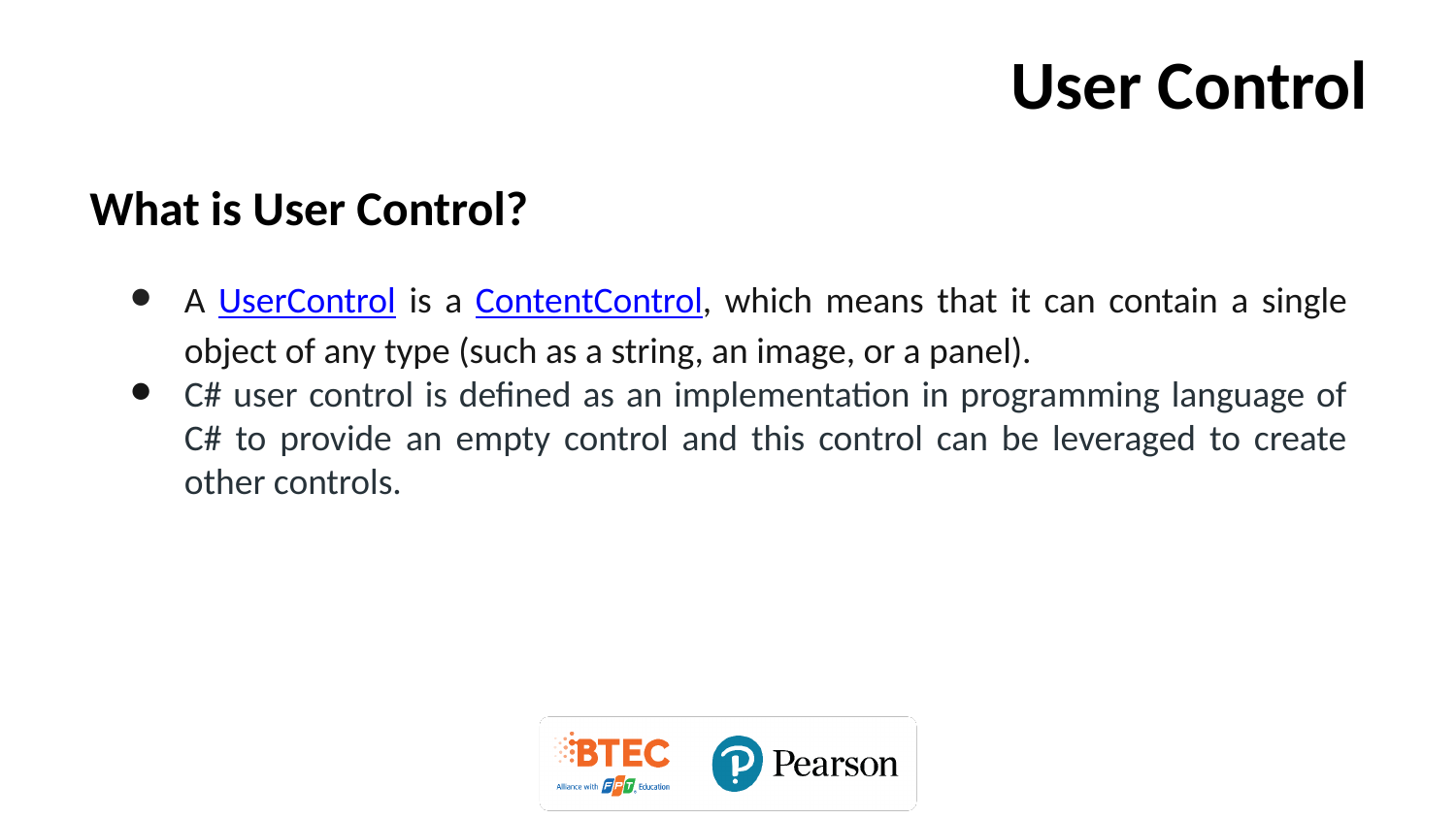

# User Control

What is User Control?
A UserControl is a ContentControl, which means that it can contain a single object of any type (such as a string, an image, or a panel).
C# user control is defined as an implementation in programming language of C# to provide an empty control and this control can be leveraged to create other controls.